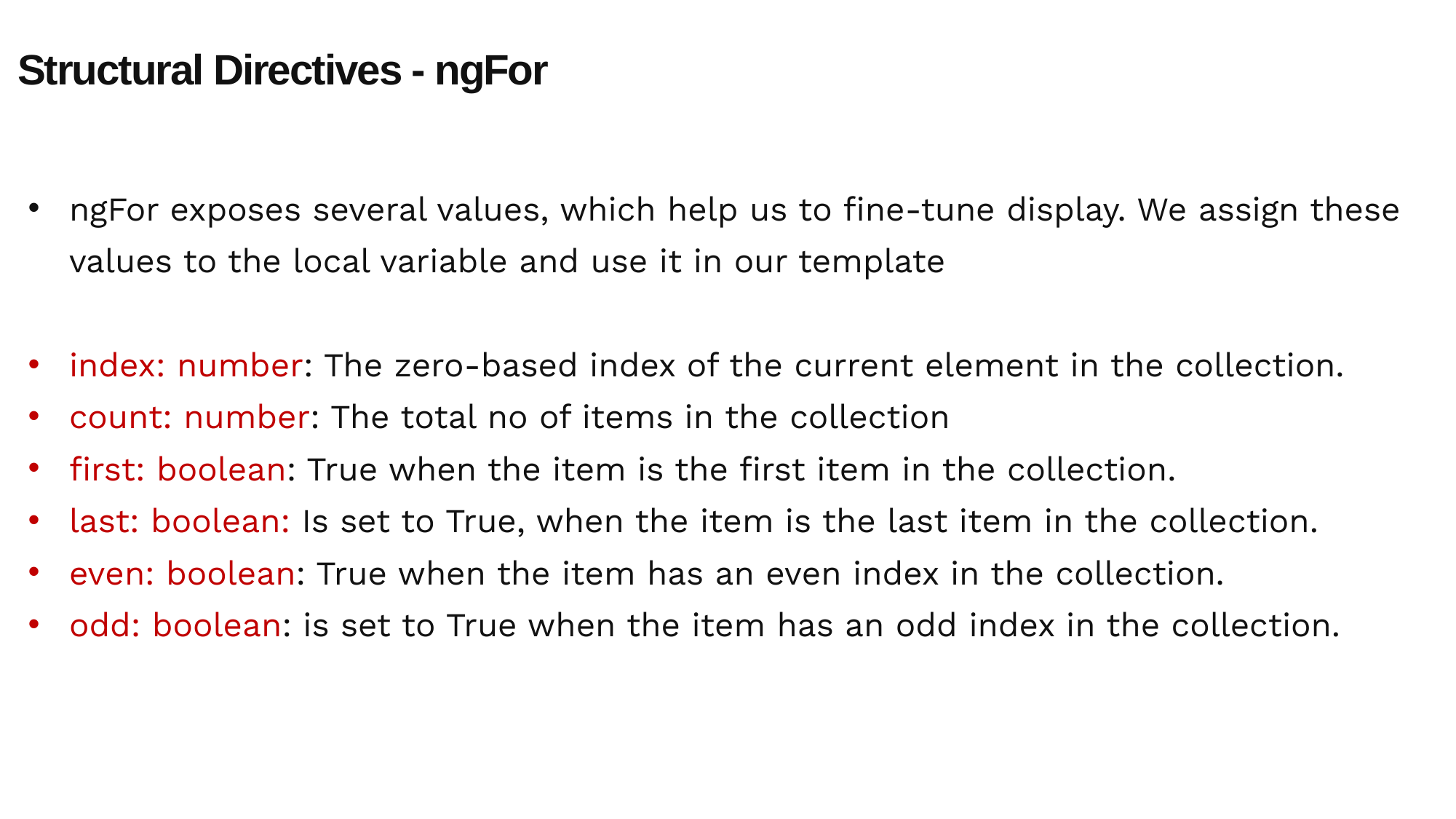

Structural Directives - ngFor
ngFor exposes several values, which help us to fine-tune display. We assign these values to the local variable and use it in our template

index: number: The zero-based index of the current element in the collection.
count: number: The total no of items in the collection
first: boolean: True when the item is the first item in the collection.
last: boolean: Is set to True, when the item is the last item in the collection.
even: boolean: True when the item has an even index in the collection.
odd: boolean: is set to True when the item has an odd index in the collection.